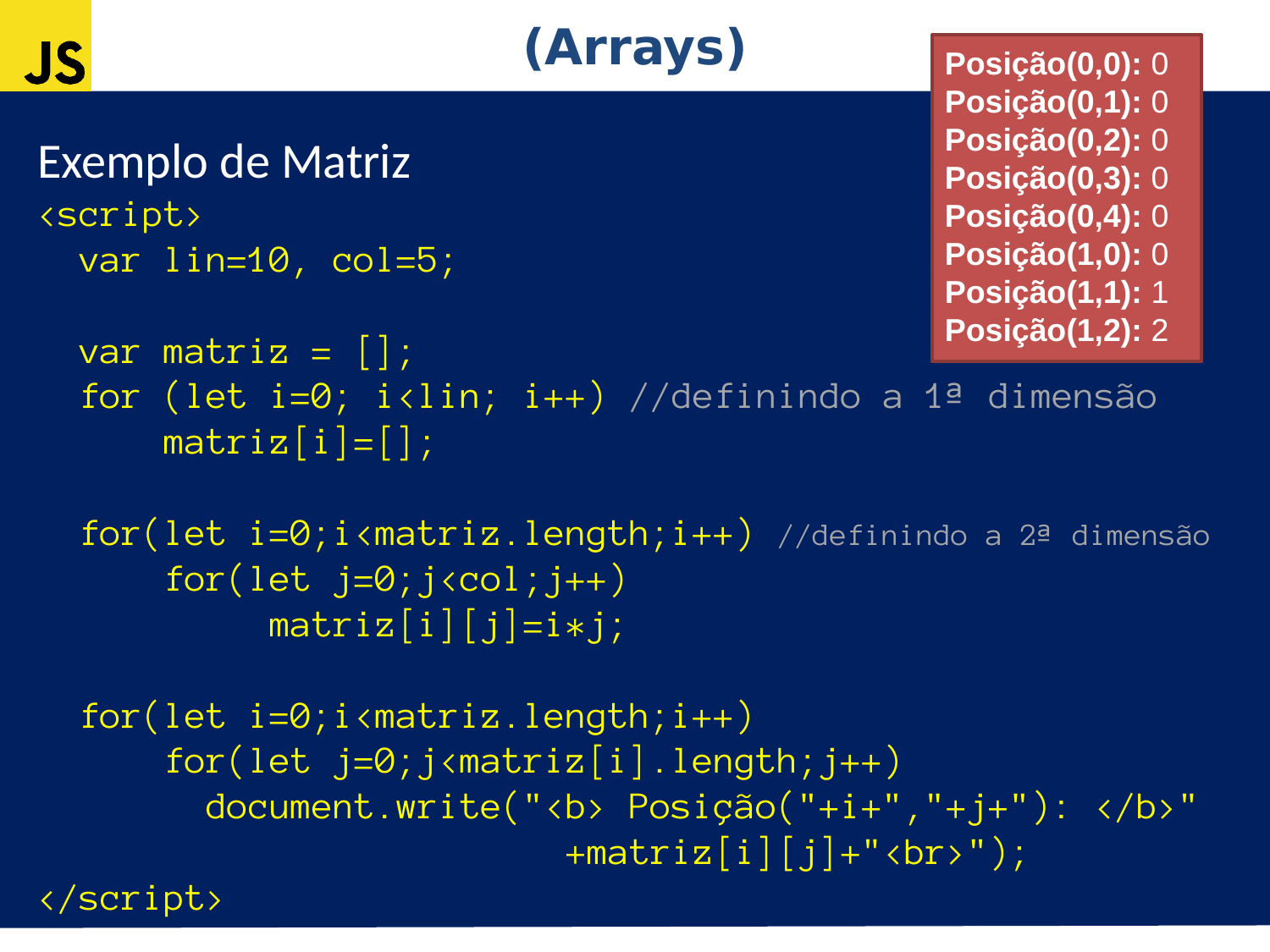

(Arrays)
Posição(0,0): 0
Posição(0,1): 0
Posição(0,2): 0
Posição(0,3): 0
Posição(0,4): 0
Posição(1,0): 0
Posição(1,1): 1
Posição(1,2): 2
Exemplo de Matriz
<script>
  var lin=10, col=5;

  var matriz = [];
  for (let i=0; i<lin; i++) //definindo a 1ª dimensão
      matriz[i]=[];

  for(let i=0;i<matriz.length;i++) //definindo a 2ª dimensão
      for(let j=0;j<col;j++)
           matriz[i][j]=i*j;

  for(let i=0;i<matriz.length;i++)
      for(let j=0;j<matriz[i].length;j++)
        document.write("<b> Posição("+i+","+j+"): </b>"
                         +matriz[i][j]+"<br>");
</script>